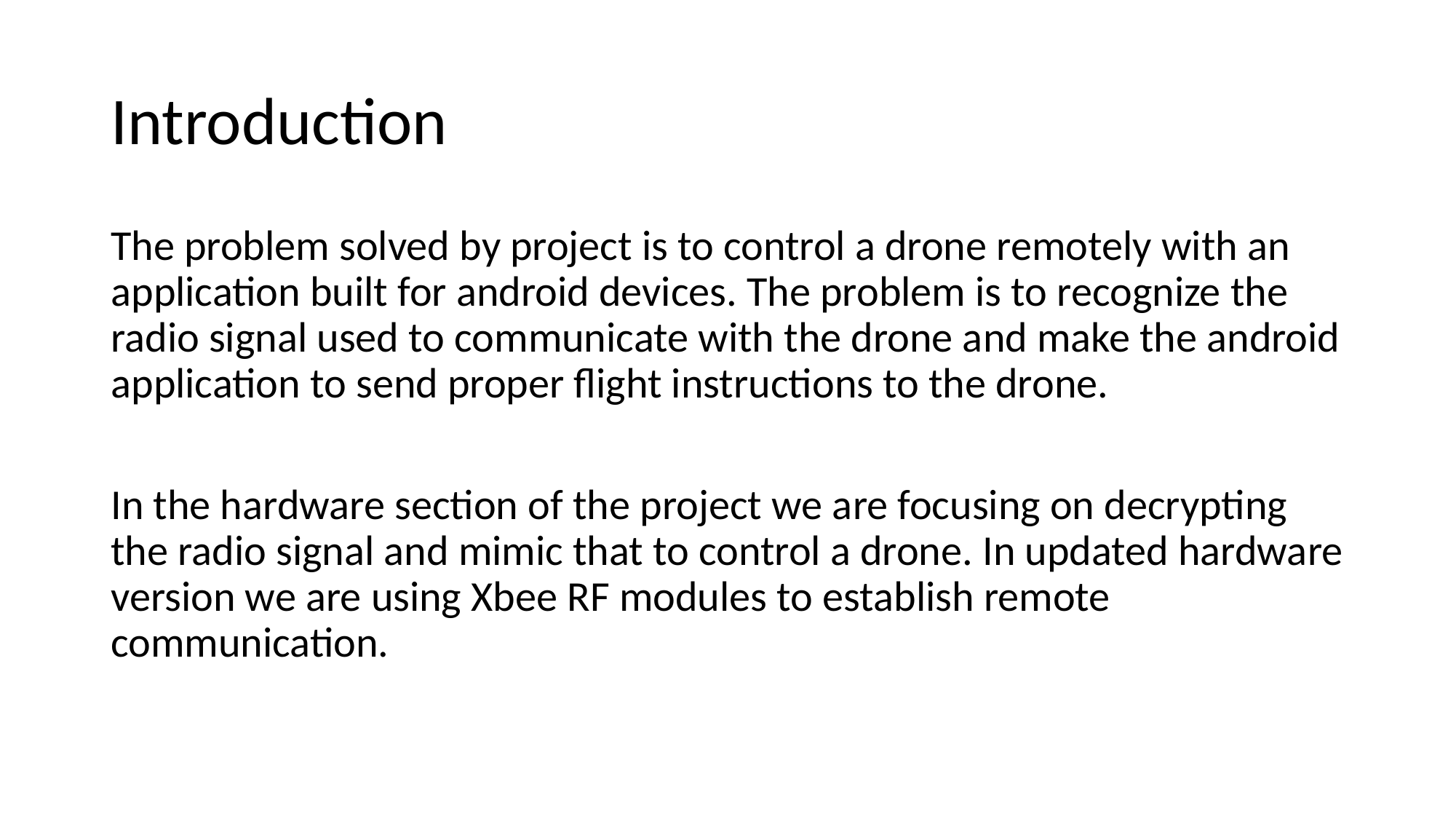

# Introduction
The problem solved by project is to control a drone remotely with an application built for android devices. The problem is to recognize the radio signal used to communicate with the drone and make the android application to send proper flight instructions to the drone.

In the hardware section of the project we are focusing on decrypting the radio signal and mimic that to control a drone. In updated hardware version we are using Xbee RF modules to establish remote communication.